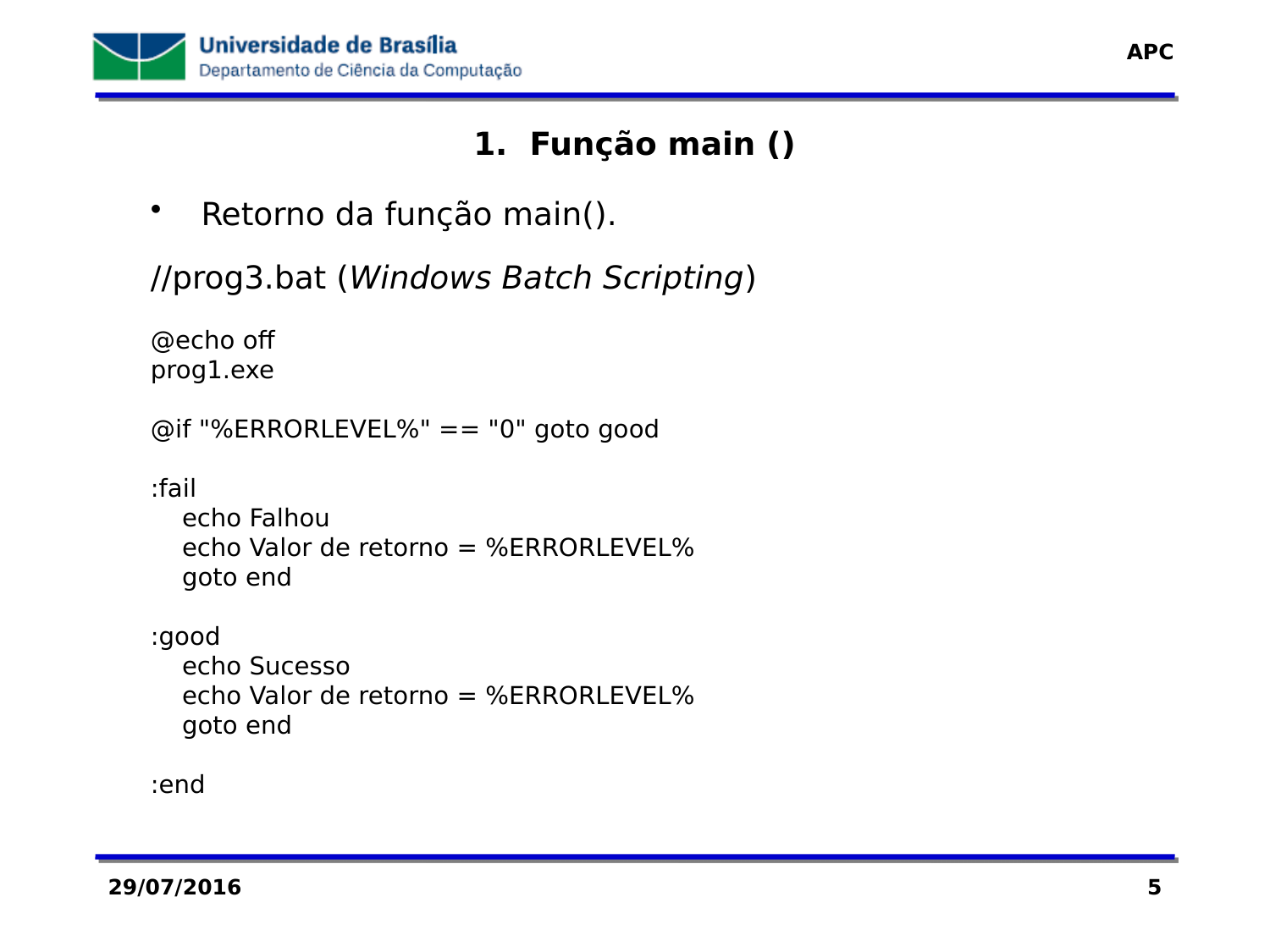

1.  Função main ()
  Retorno da função main().

//prog3.bat (Windows Batch Scripting)

@echo off
prog1.exe

@if "%ERRORLEVEL%" == "0" goto good

:fail
    echo Falhou
    echo Valor de retorno = %ERRORLEVEL%
    goto end

:good
    echo Sucesso
    echo Valor de retorno = %ERRORLEVEL%
    goto end

:end
29/07/2016
5